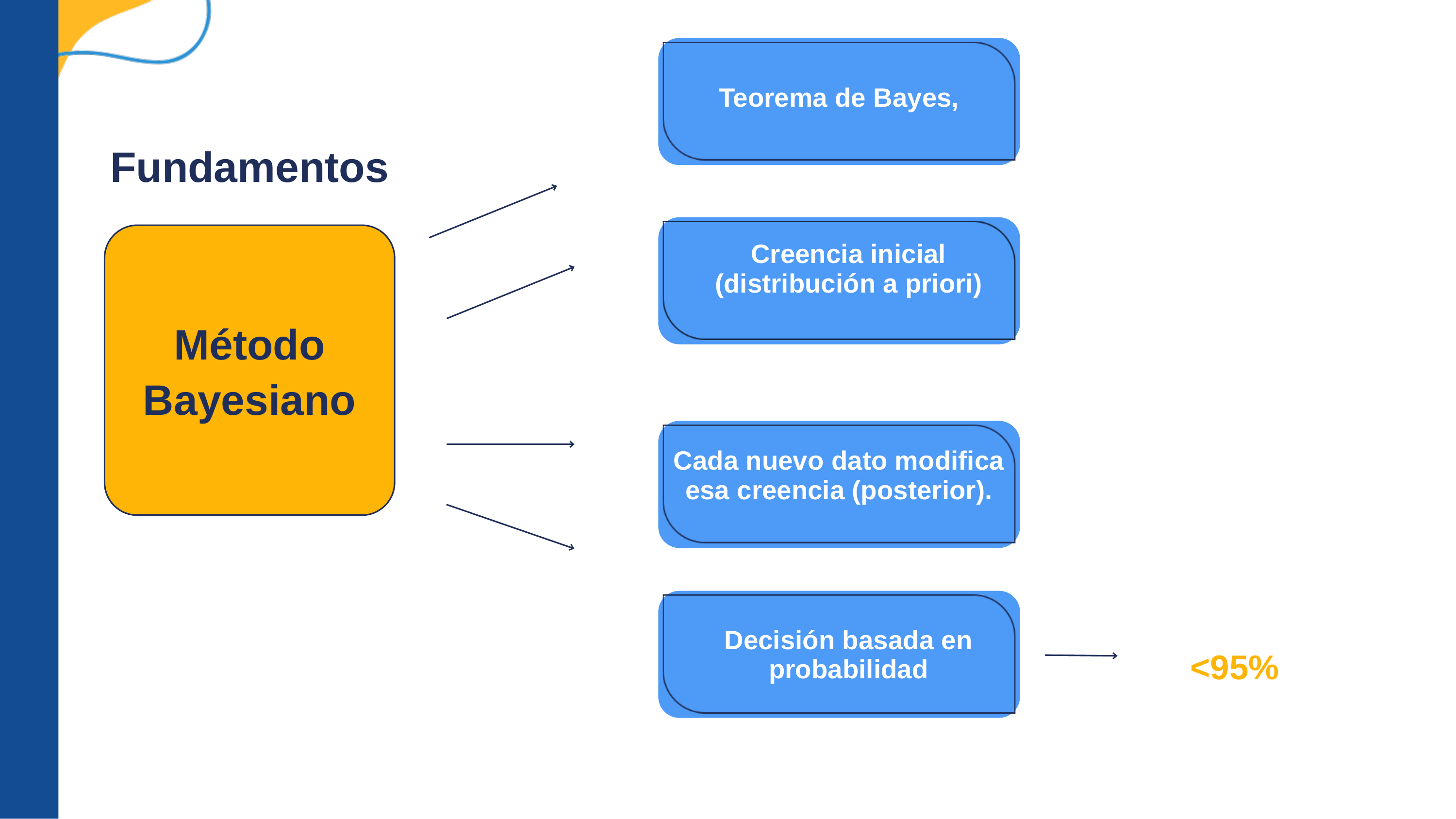

Teorema de Bayes,
Fundamentos

Creencia inicial (distribución a priori)

Método Bayesiano

Cada nuevo dato modifica esa creencia (posterior).

Decisión basada en probabilidad
<95%